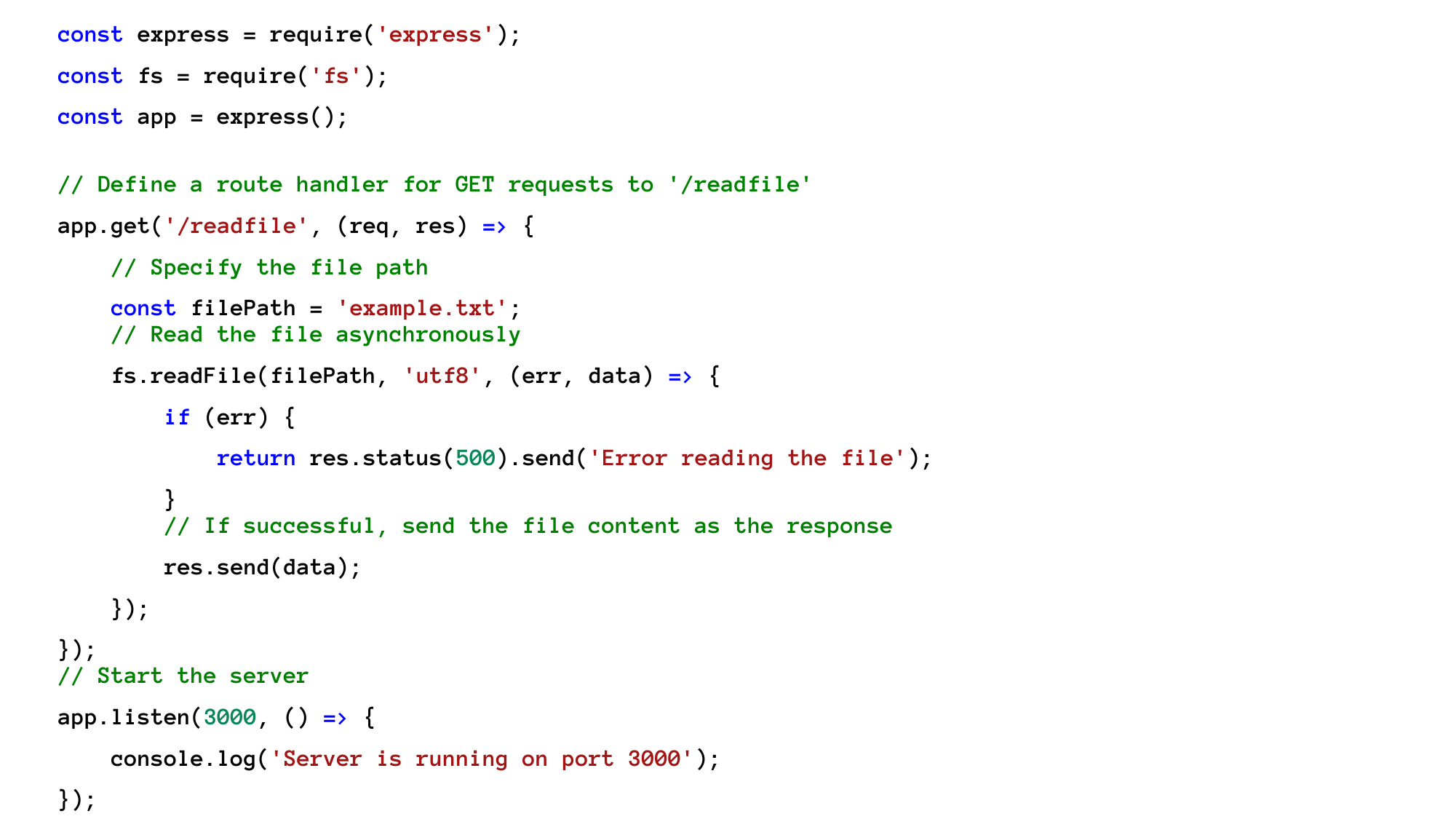

const express = require('express');
const fs = require('fs');
const app = express();
// Define a route handler for GET requests to '/readfile'
app.get('/readfile', (req, res) => {
    // Specify the file path
    const filePath = 'example.txt';
    // Read the file asynchronously
    fs.readFile(filePath, 'utf8', (err, data) => {
        if (err) {
            return res.status(500).send('Error reading the file');
        }
        // If successful, send the file content as the response
        res.send(data);
    });
});
// Start the server
app.listen(3000, () => {
    console.log('Server is running on port 3000');
});